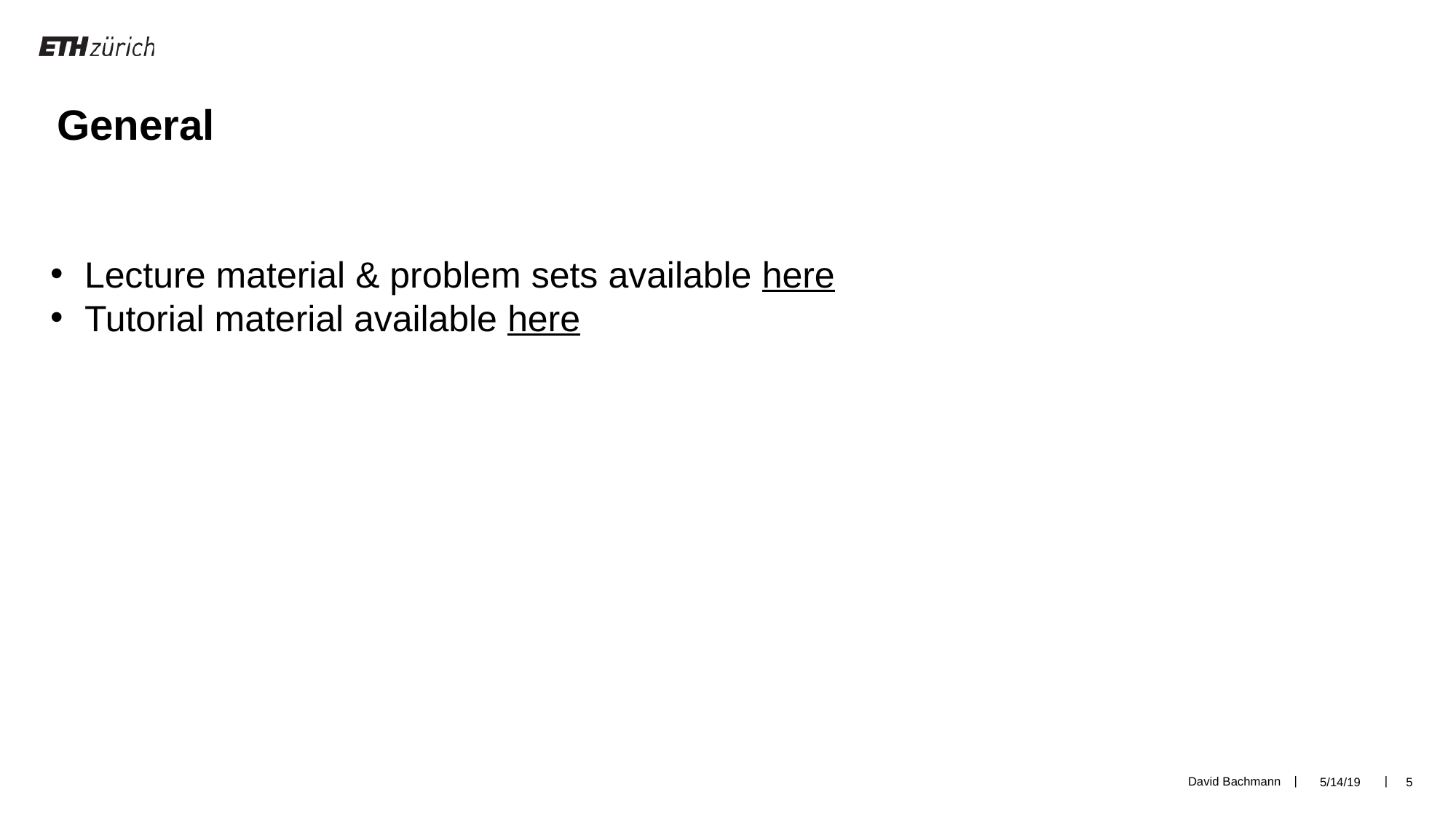

General
Lecture material & problem sets available here
Tutorial material available here
David Bachmann
5/14/19
5